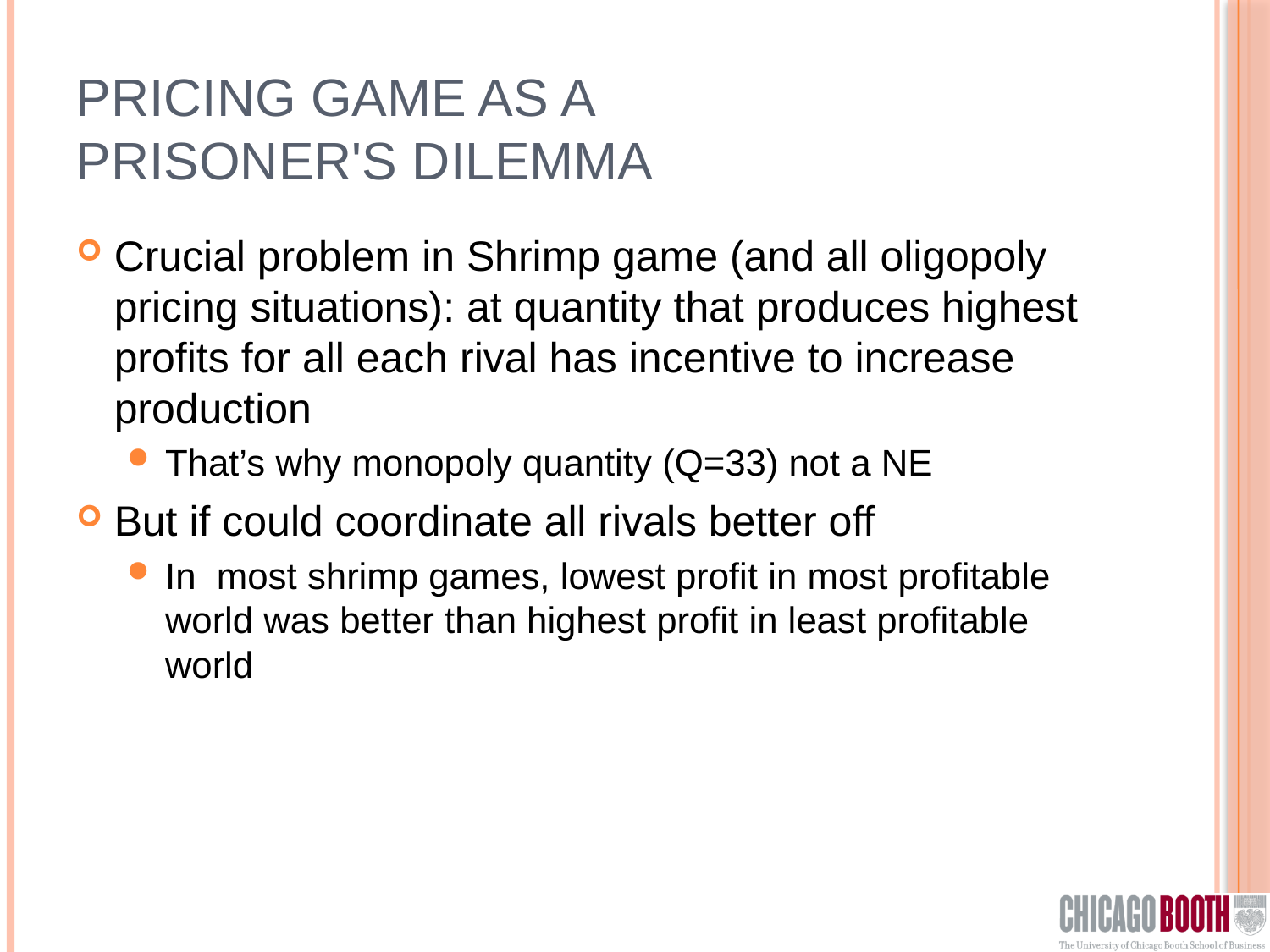

# Pricing Game as a Prisoner's dilemma
Crucial problem in Shrimp game (and all oligopoly pricing situations): at quantity that produces highest profits for all each rival has incentive to increase production
That’s why monopoly quantity (Q=33) not a NE
But if could coordinate all rivals better off
In  most shrimp games, lowest profit in most profitable world was better than highest profit in least profitable world